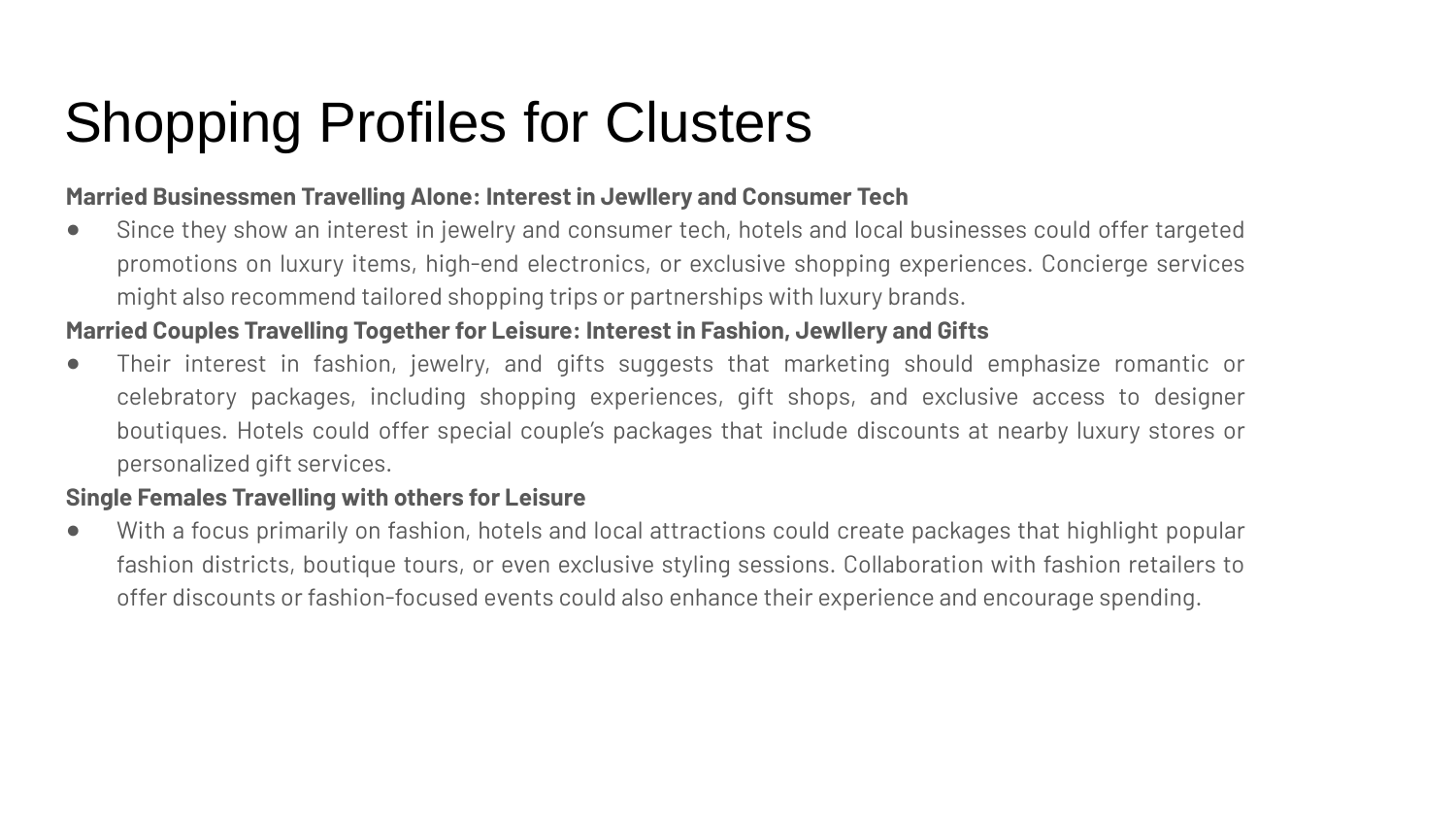

# Shopping Profiles for Clusters
Married Businessmen Travelling Alone: Interest in Jewllery and Consumer Tech
Since they show an interest in jewelry and consumer tech, hotels and local businesses could offer targeted promotions on luxury items, high-end electronics, or exclusive shopping experiences. Concierge services might also recommend tailored shopping trips or partnerships with luxury brands.
Married Couples Travelling Together for Leisure: Interest in Fashion, Jewllery and Gifts
Their interest in fashion, jewelry, and gifts suggests that marketing should emphasize romantic or celebratory packages, including shopping experiences, gift shops, and exclusive access to designer boutiques. Hotels could offer special couple’s packages that include discounts at nearby luxury stores or personalized gift services.
Single Females Travelling with others for Leisure
With a focus primarily on fashion, hotels and local attractions could create packages that highlight popular fashion districts, boutique tours, or even exclusive styling sessions. Collaboration with fashion retailers to offer discounts or fashion-focused events could also enhance their experience and encourage spending.